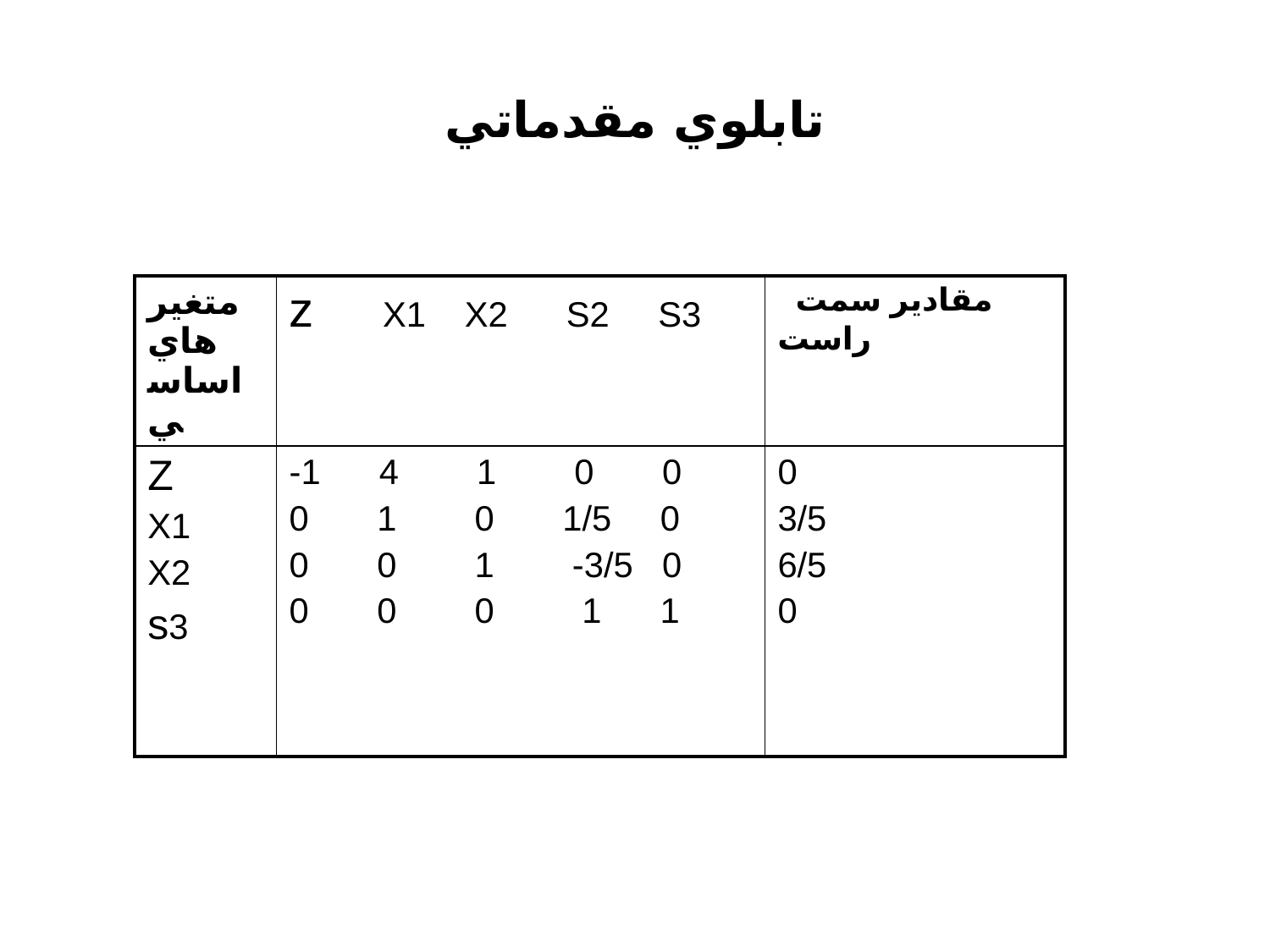

# تابلوي مقدماتي
| متغيرهاي اساسي | z X1 X2 S2 S3 | مقادير سمت راست |
| --- | --- | --- |
| Z X1 X2 s3 | -1 4 1 0 0 0 1 0 1/5 0 0 0 1 -3/5 0 0 0 0 1 1 | 0 3/5 6/5 0 |